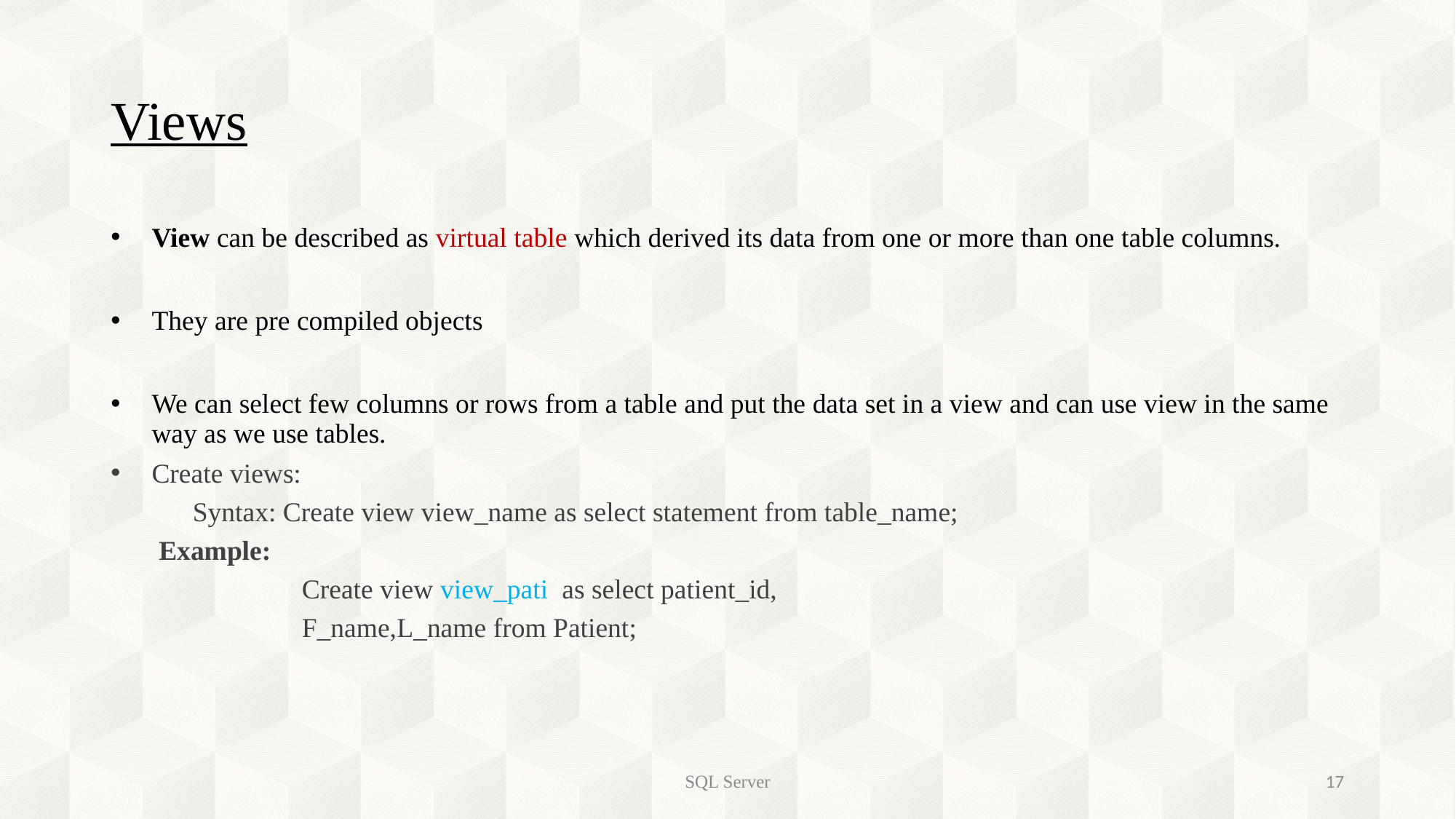

# Views
View can be described as virtual table which derived its data from one or more than one table columns.

They are pre compiled objects

We can select few columns or rows from a table and put the data set in a view and can use view in the same way as we use tables.
Create views:
	Syntax: Create view view_name as select statement from table_name;
Example:
		Create view view_pati  as select patient_id,
		F_name,L_name from Patient;

SQL Server
17